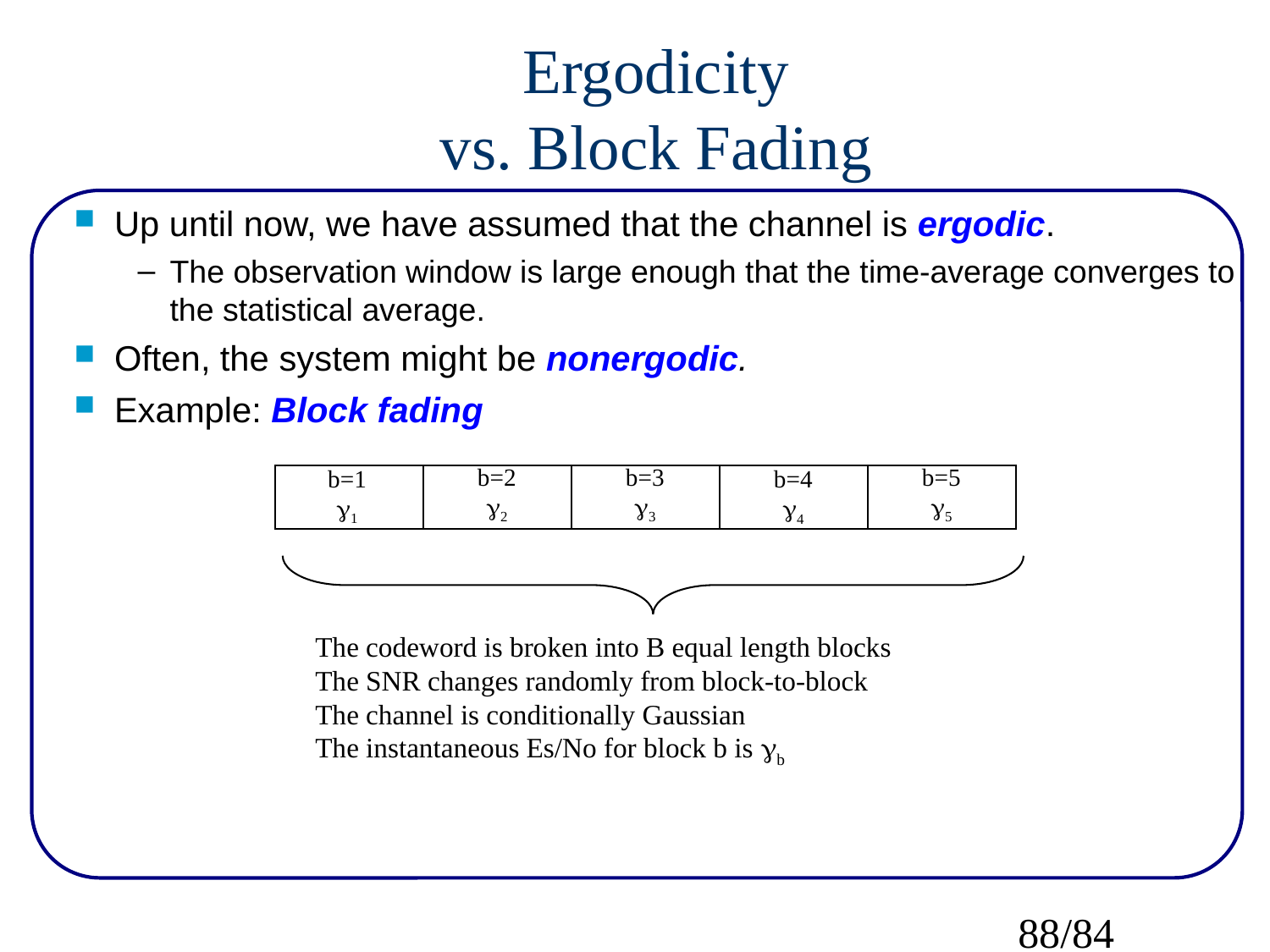

Ergodicity
vs. Block Fading
Up until now, we have assumed that the channel is ergodic.
The observation window is large enough that the time-average converges to the statistical average.
Often, the system might be nonergodic.
Example: Block fading

b=2
γ2
b=3
γ3
b=5
γ5
b=1
γ1
b=4
γ4

The codeword is broken into B equal length blocks
The SNR changes randomly from block-to-block
The channel is conditionally Gaussian
The instantaneous Es/No for block b is γb
88/84